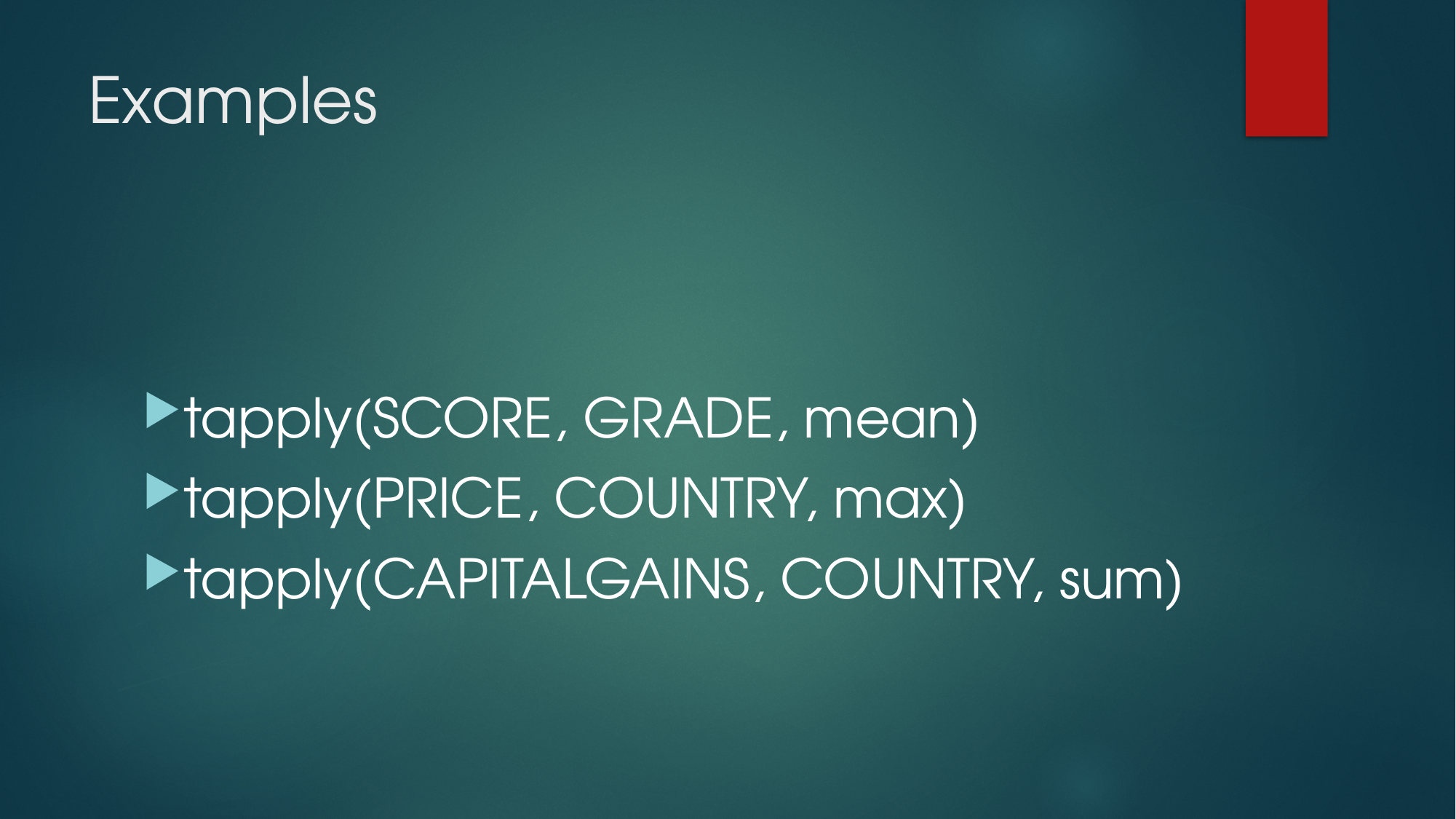

# Examples

tapply(SCORE, GRADE, mean)
tapply(PRICE, COUNTRY, max)
tapply(CAPITALGAINS, COUNTRY, sum)